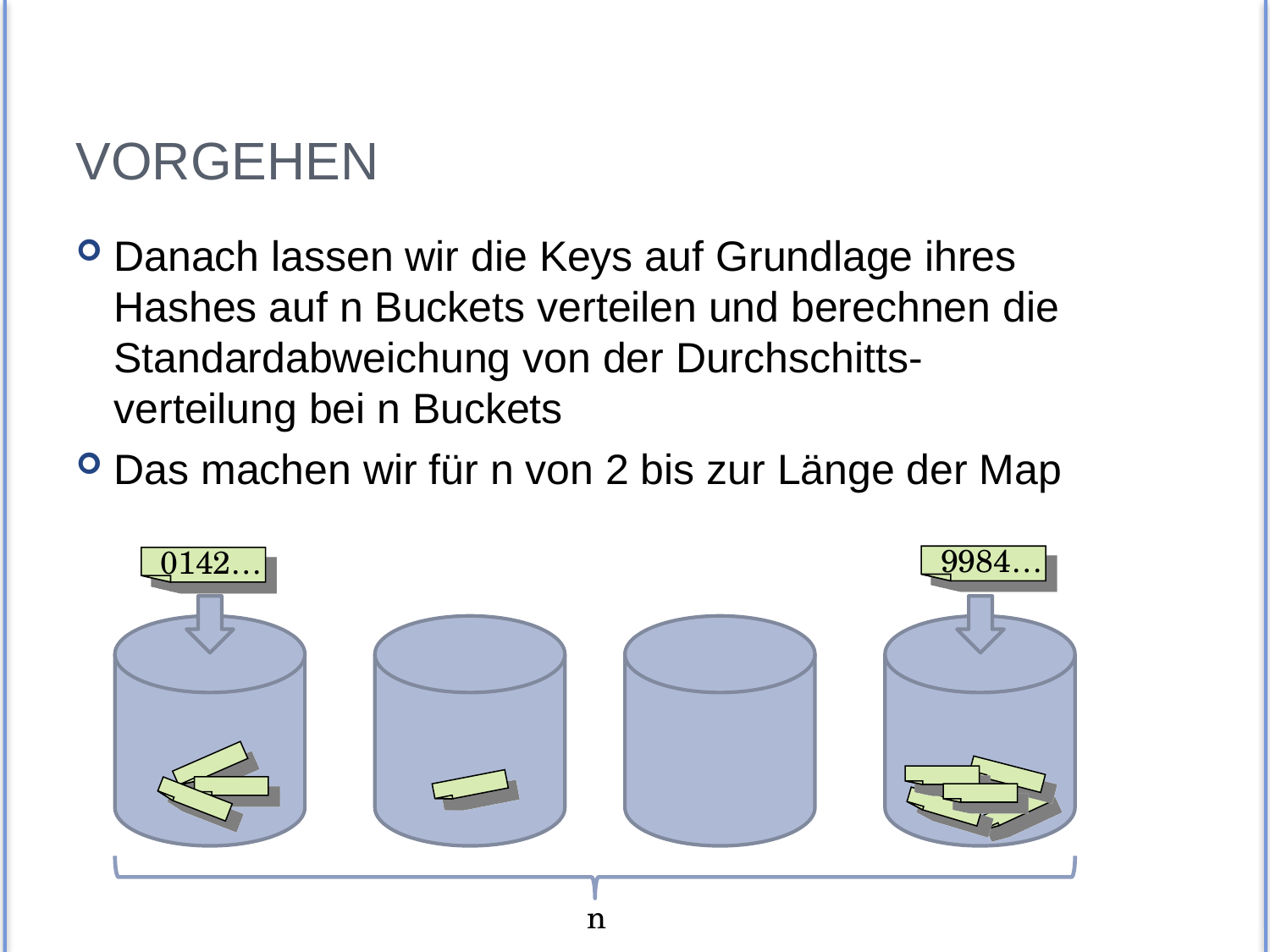

# Vorgehen
Danach lassen wir die Keys auf Grundlage ihres Hashes auf n Buckets verteilen und berechnen die Standardabweichung von der Durchschitts-verteilung bei n Buckets
Das machen wir für n von 2 bis zur Länge der Map

9984…
0142…

n